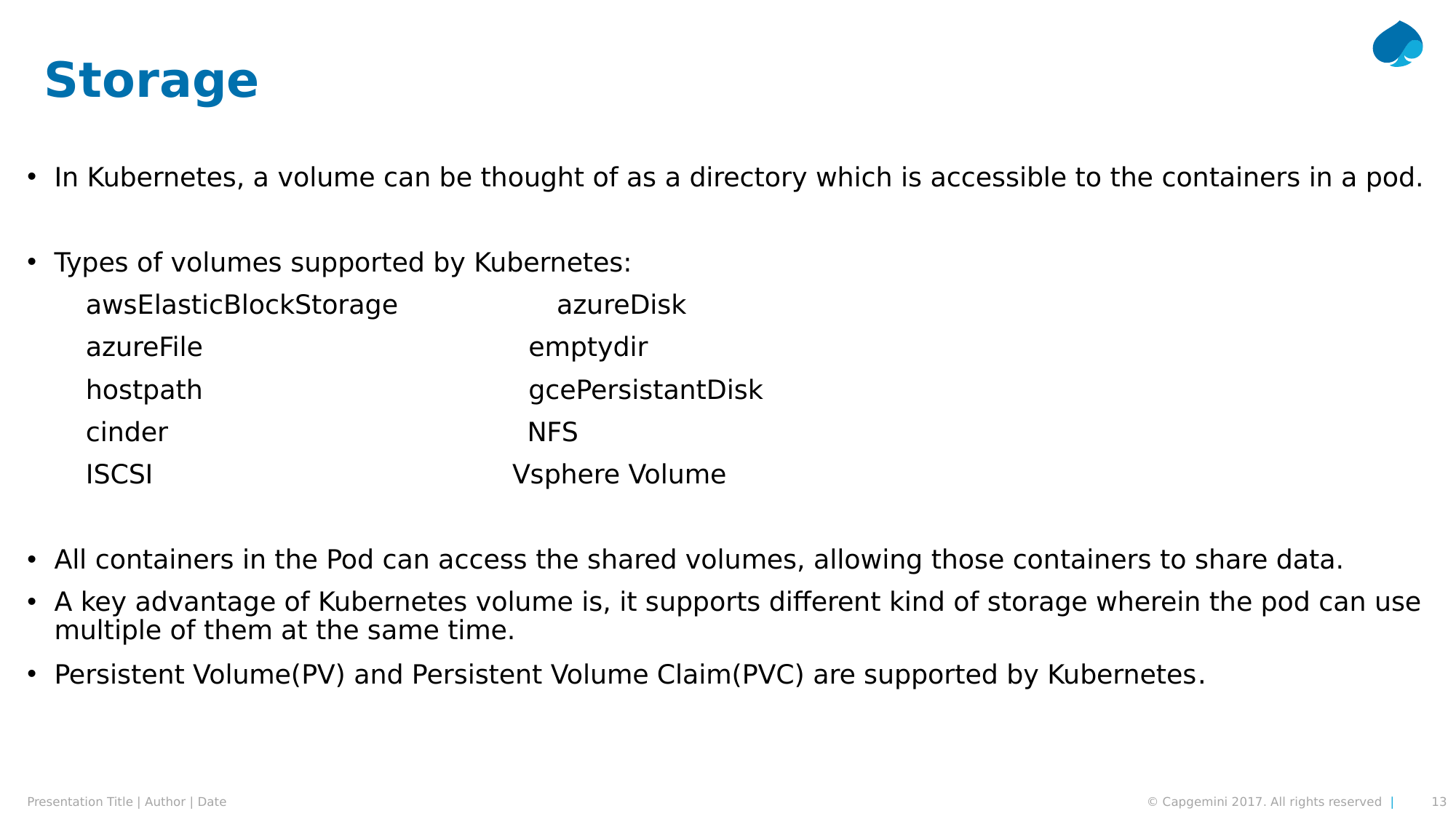

# Storage
In Kubernetes, a volume can be thought of as a directory which is accessible to the containers in a pod.

Types of volumes supported by Kubernetes:
       awsElasticBlockStorage                   azureDisk
       azureFile                                       emptydir
       hostpath                                       gcePersistantDisk
       cinder                                           NFS
       ISCSI                                           Vsphere Volume

All containers in the Pod can access the shared volumes, allowing those containers to share data.
A key advantage of Kubernetes volume is, it supports different kind of storage wherein the pod can use multiple of them at the same time.
Persistent Volume(PV) and Persistent Volume Claim(PVC) are supported by Kubernetes.